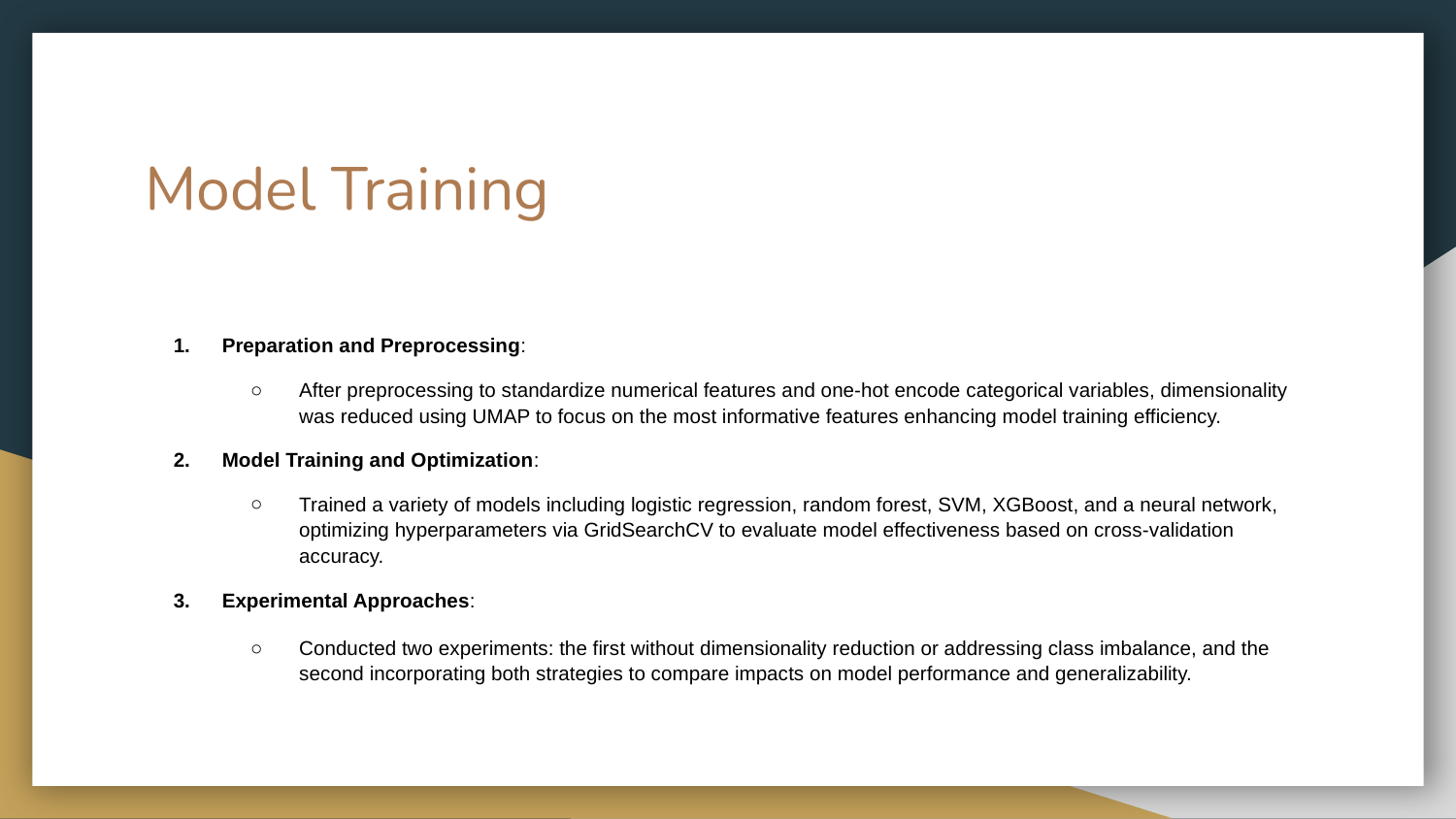

# Model Training
Preparation and Preprocessing:
After preprocessing to standardize numerical features and one-hot encode categorical variables, dimensionality was reduced using UMAP to focus on the most informative features enhancing model training efficiency.
Model Training and Optimization:
Trained a variety of models including logistic regression, random forest, SVM, XGBoost, and a neural network, optimizing hyperparameters via GridSearchCV to evaluate model effectiveness based on cross-validation accuracy.
Experimental Approaches:
Conducted two experiments: the first without dimensionality reduction or addressing class imbalance, and the second incorporating both strategies to compare impacts on model performance and generalizability.